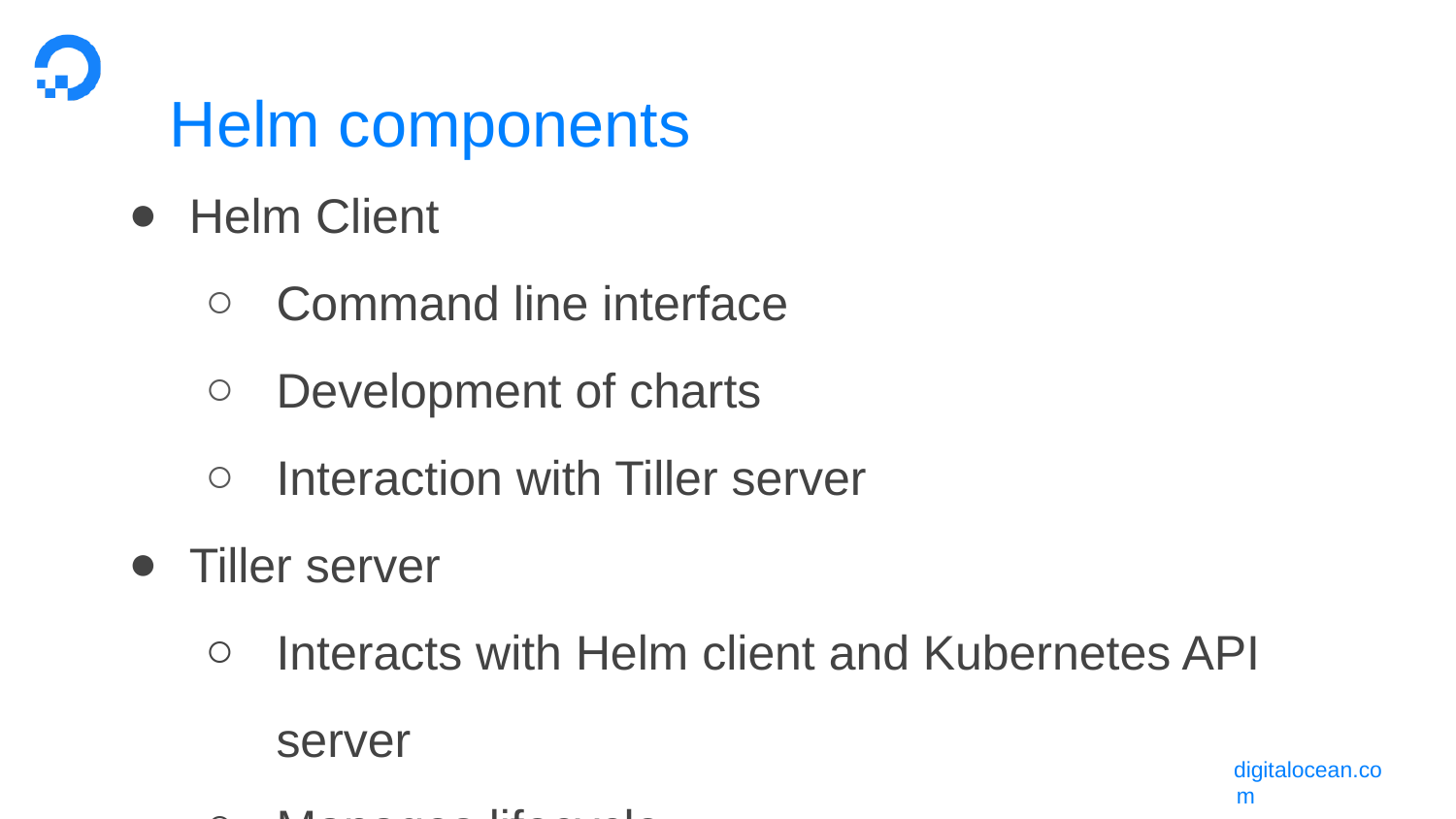

# Helm components
Helm Client
Command line interface
Development of charts
Interaction with Tiller server
Tiller server
Interacts with Helm client and Kubernetes API server
Manages lifecycle